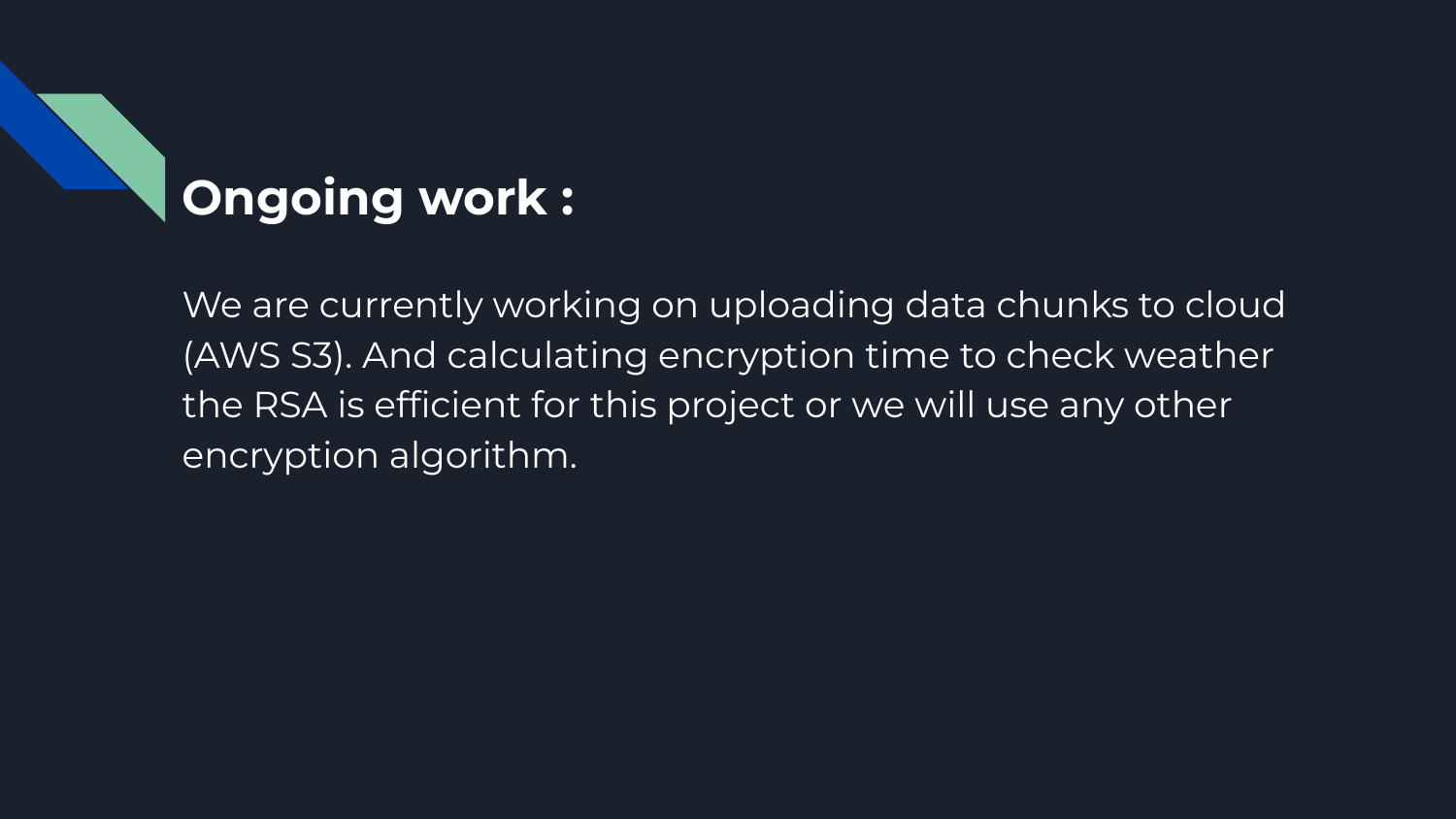

# Ongoing work :
We are currently working on uploading data chunks to cloud (AWS S3). And calculating encryption time to check weather the RSA is efficient for this project or we will use any other encryption algorithm.